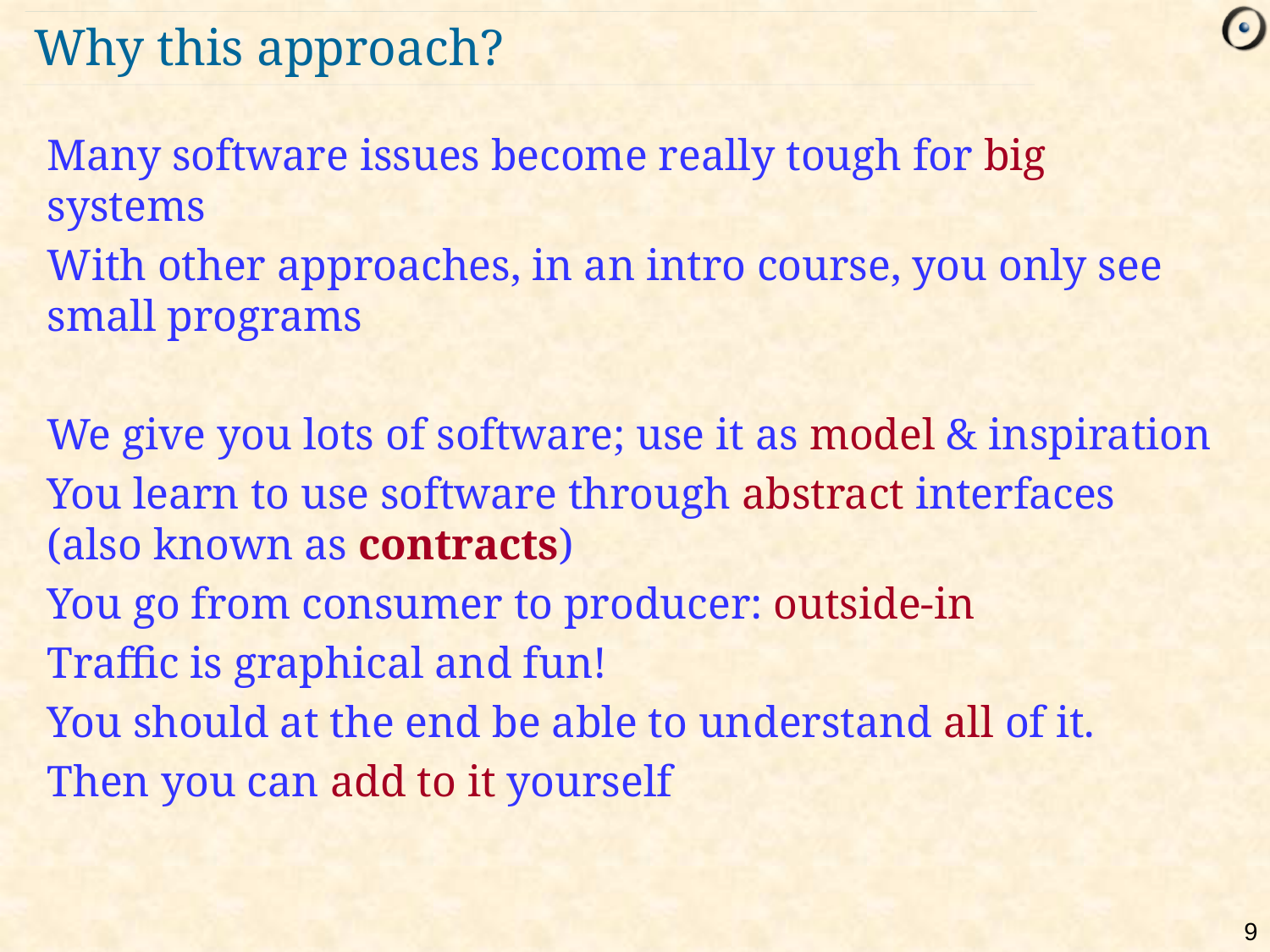

# Why this approach?
Many software issues become really tough for big systems
With other approaches, in an intro course, you only see small programs

We give you lots of software; use it as model & inspiration
You learn to use software through abstract interfaces (also known as contracts)
You go from consumer to producer: outside-in
Traffic is graphical and fun!
You should at the end be able to understand all of it.
Then you can add to it yourself